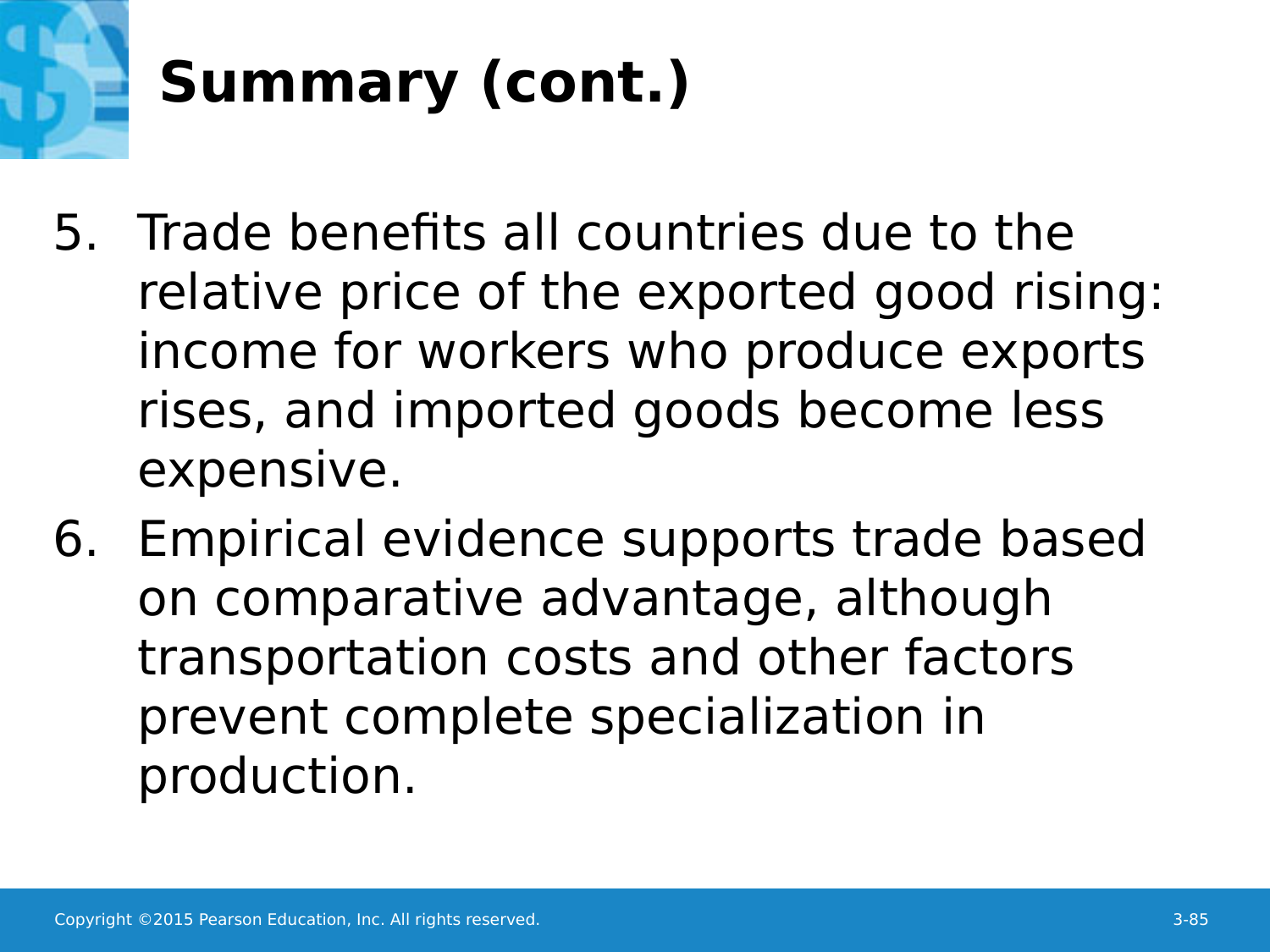

# Summary (cont.)
Trade benefits all countries due to the relative price of the exported good rising: income for workers who produce exports rises, and imported goods become less expensive.
Empirical evidence supports trade based on comparative advantage, although transportation costs and other factors prevent complete specialization in production.